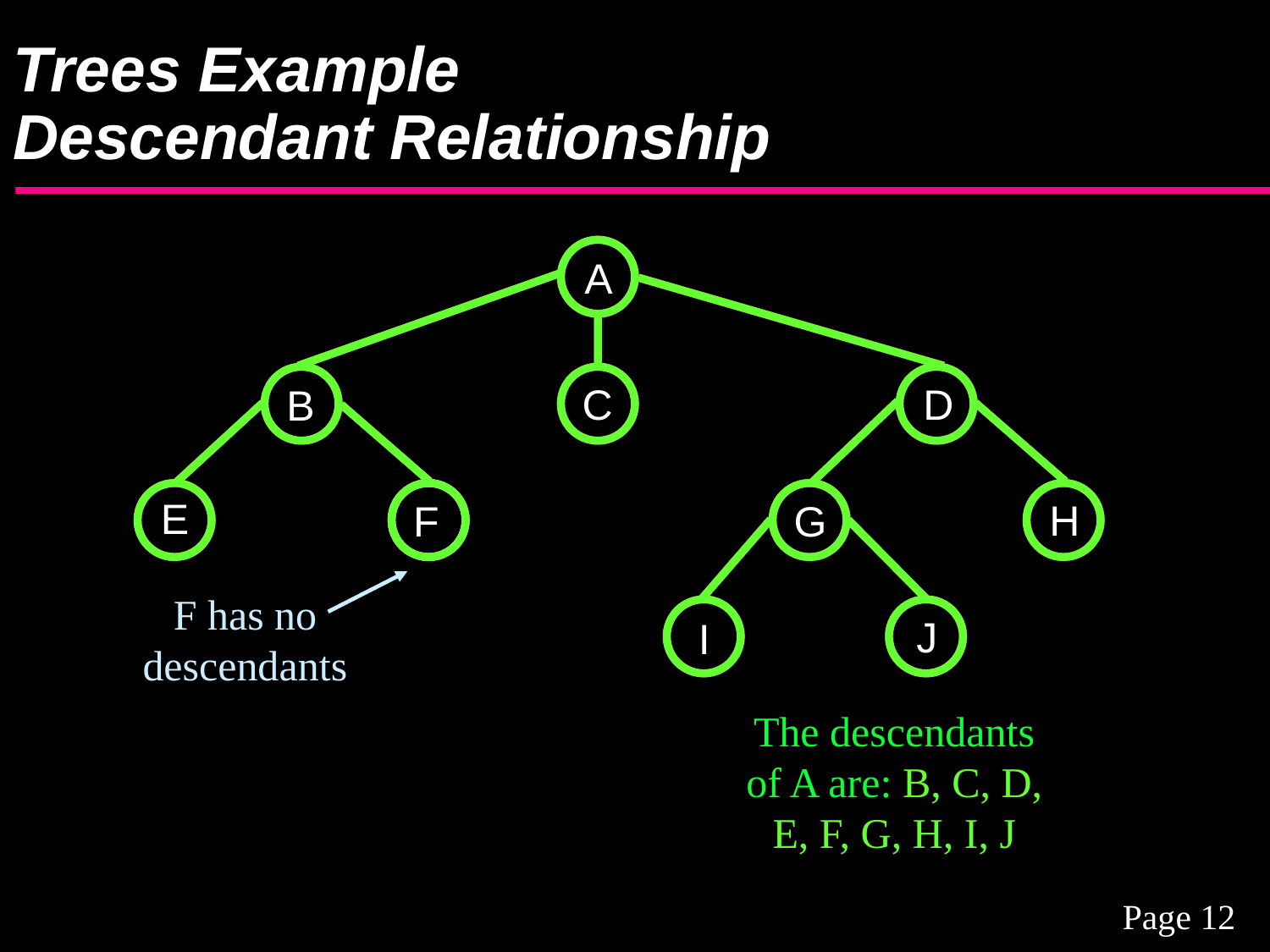

# Trees Example Descendant Relationship

A

D
C
B

E
H
F
G

J
I

The descendants of A are: B, C, D, E, F, G, H, I, J

F has no descendants